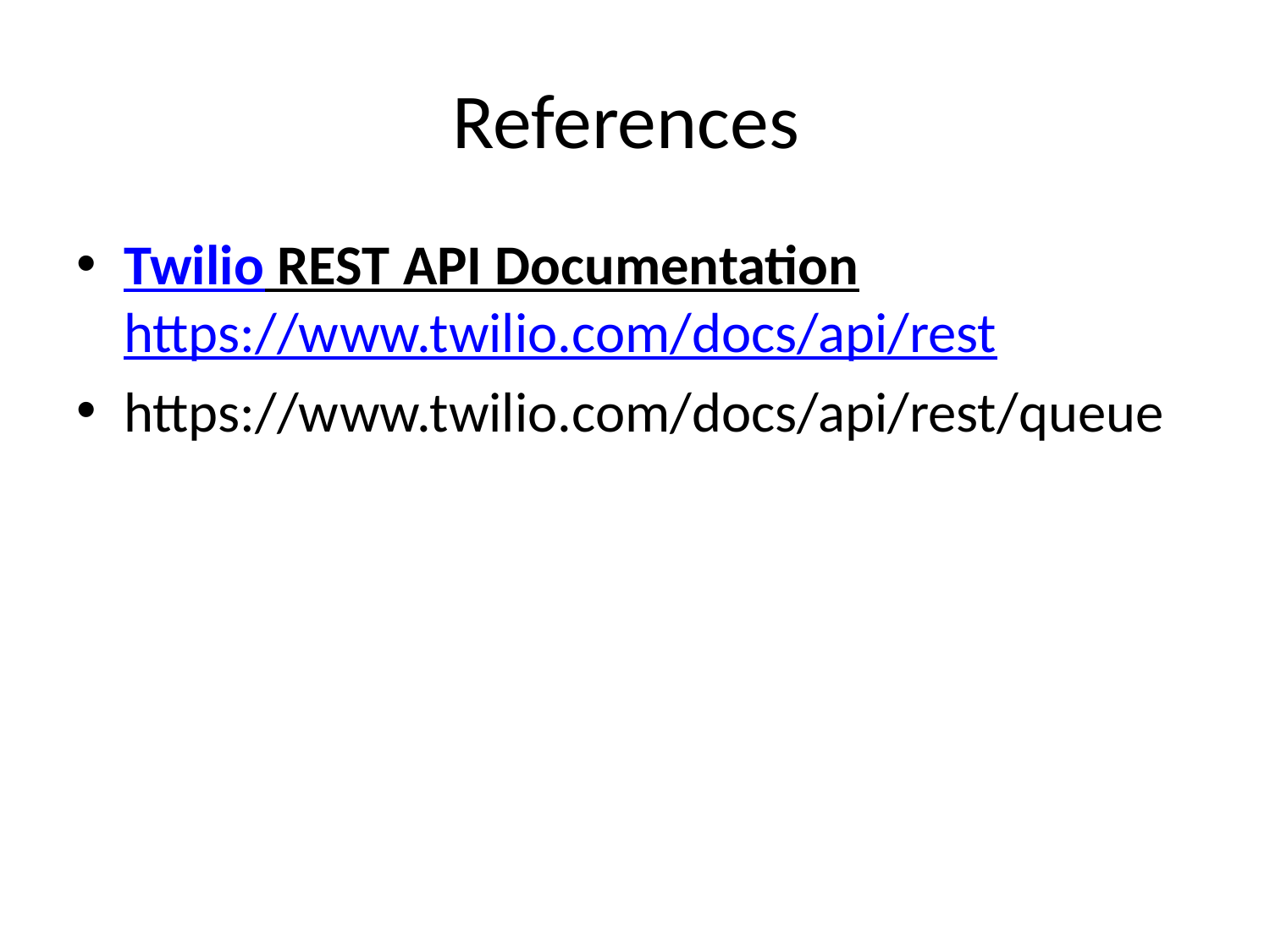

# References
Twilio REST API Documentation  https://www.twilio.com/docs/api/rest
https://www.twilio.com/docs/api/rest/queue